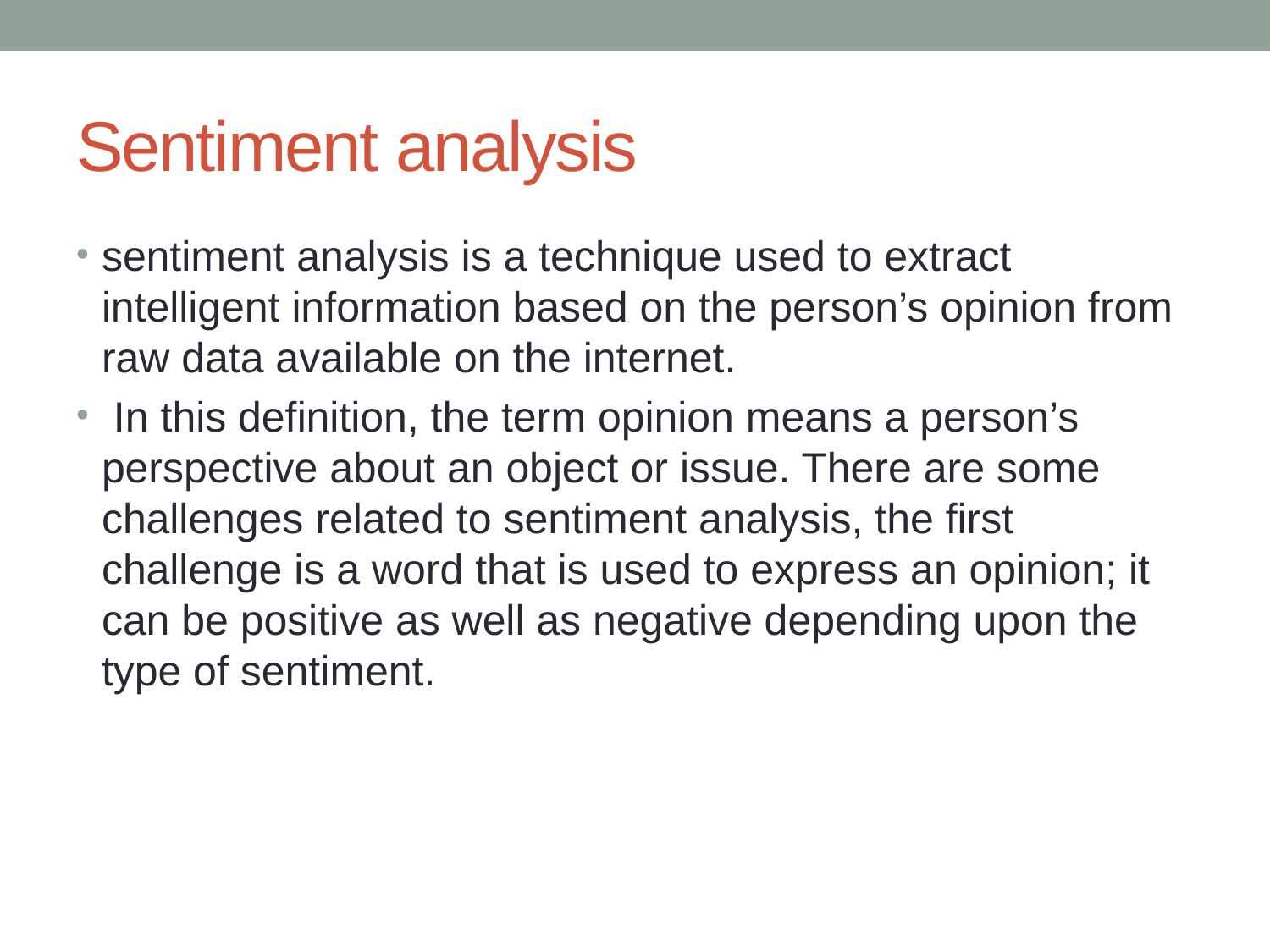

# Sentiment analysis
sentiment analysis is a technique used to extract intelligent information based on the person’s opinion from raw data available on the internet.
 In this definition, the term opinion means a person’s perspective about an object or issue. There are some challenges related to sentiment analysis, the first challenge is a word that is used to express an opinion; it can be positive as well as negative depending upon the type of sentiment.